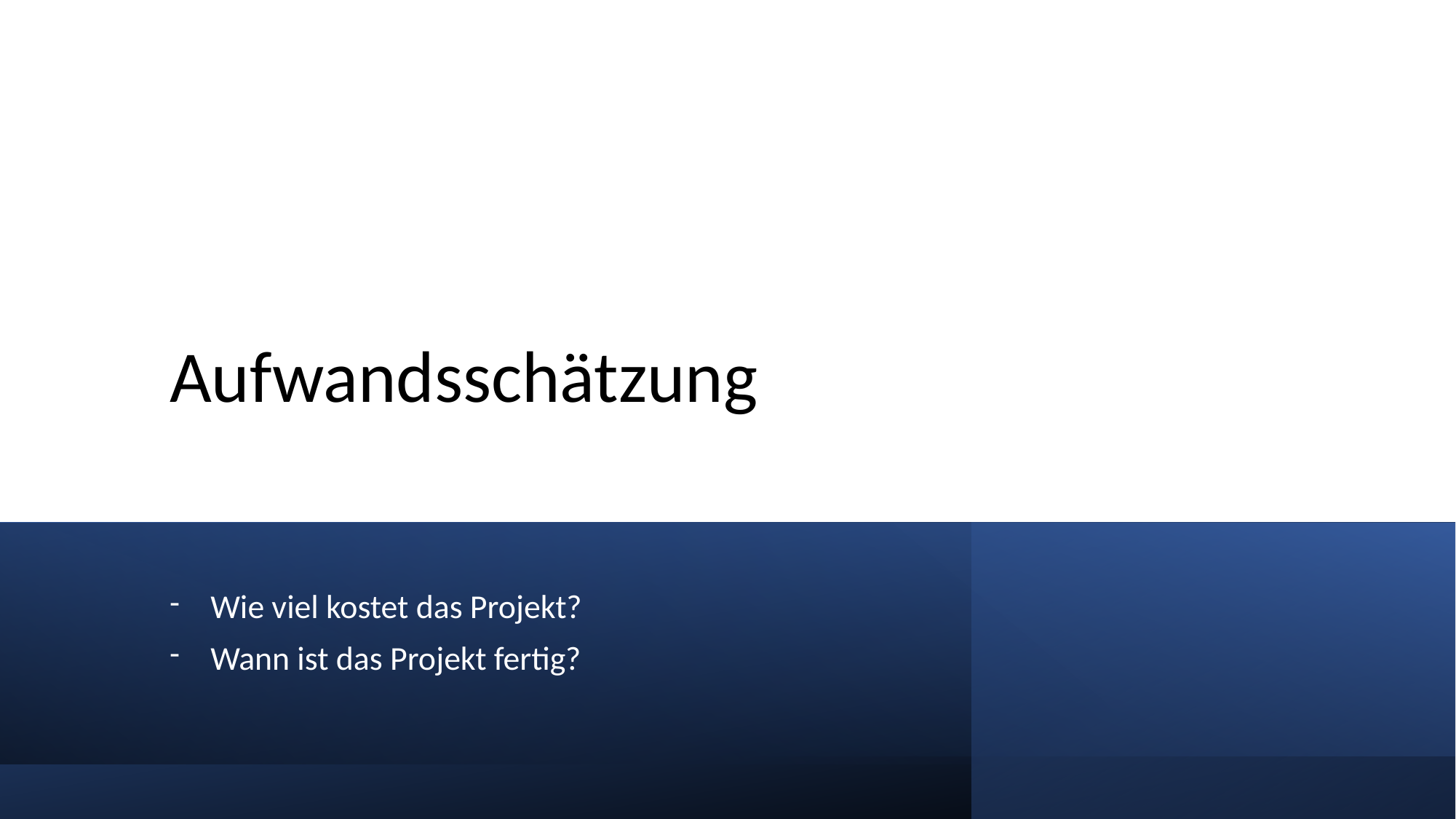

# Aufwandsschätzung

Wie viel kostet das Projekt?
Wann ist das Projekt fertig?